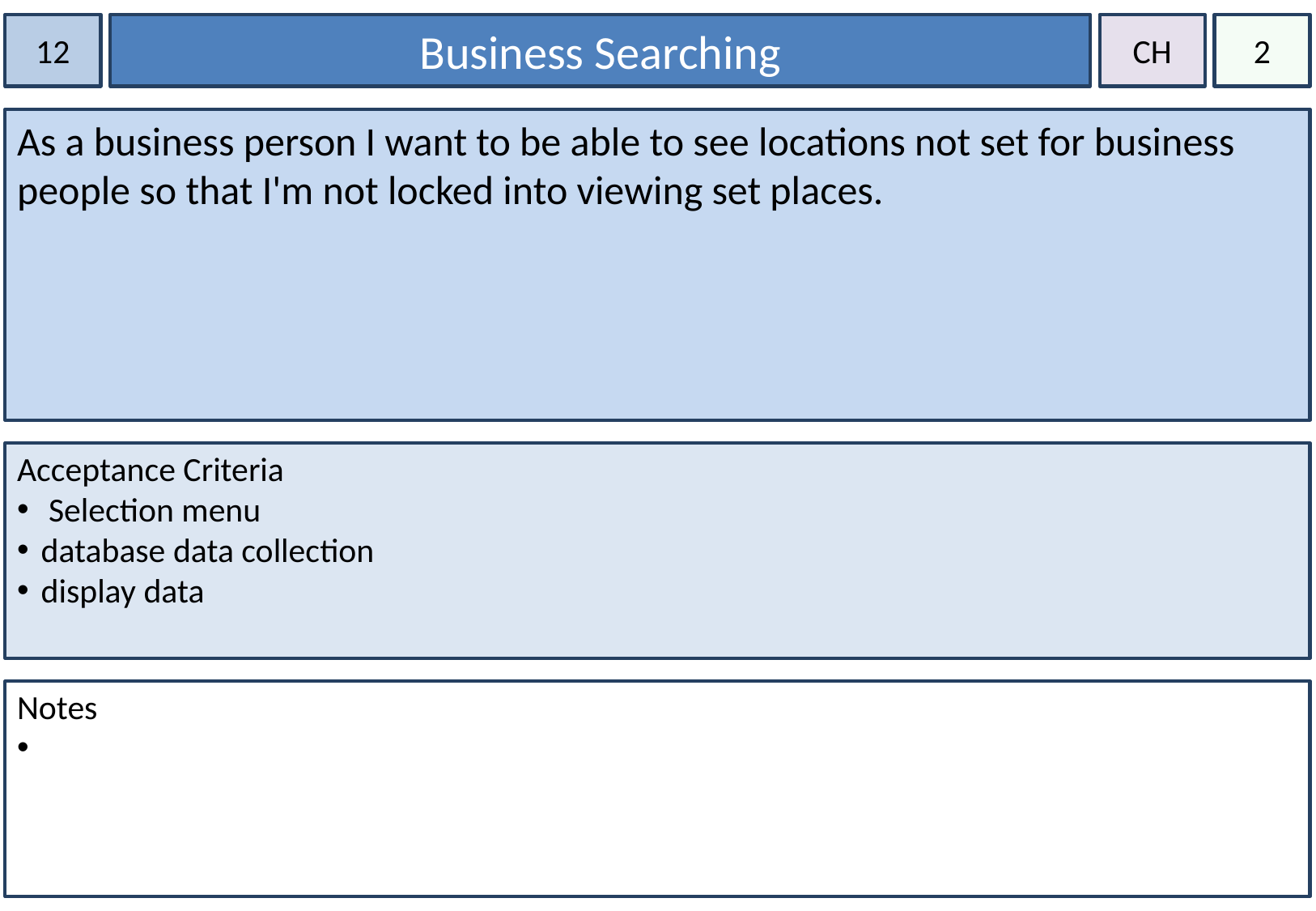

12
Business Searching
CH
2
As a business person I want to be able to see locations not set for business people so that I'm not locked into viewing set places.
Acceptance Criteria
 Selection menu
database data collection
display data
Notes